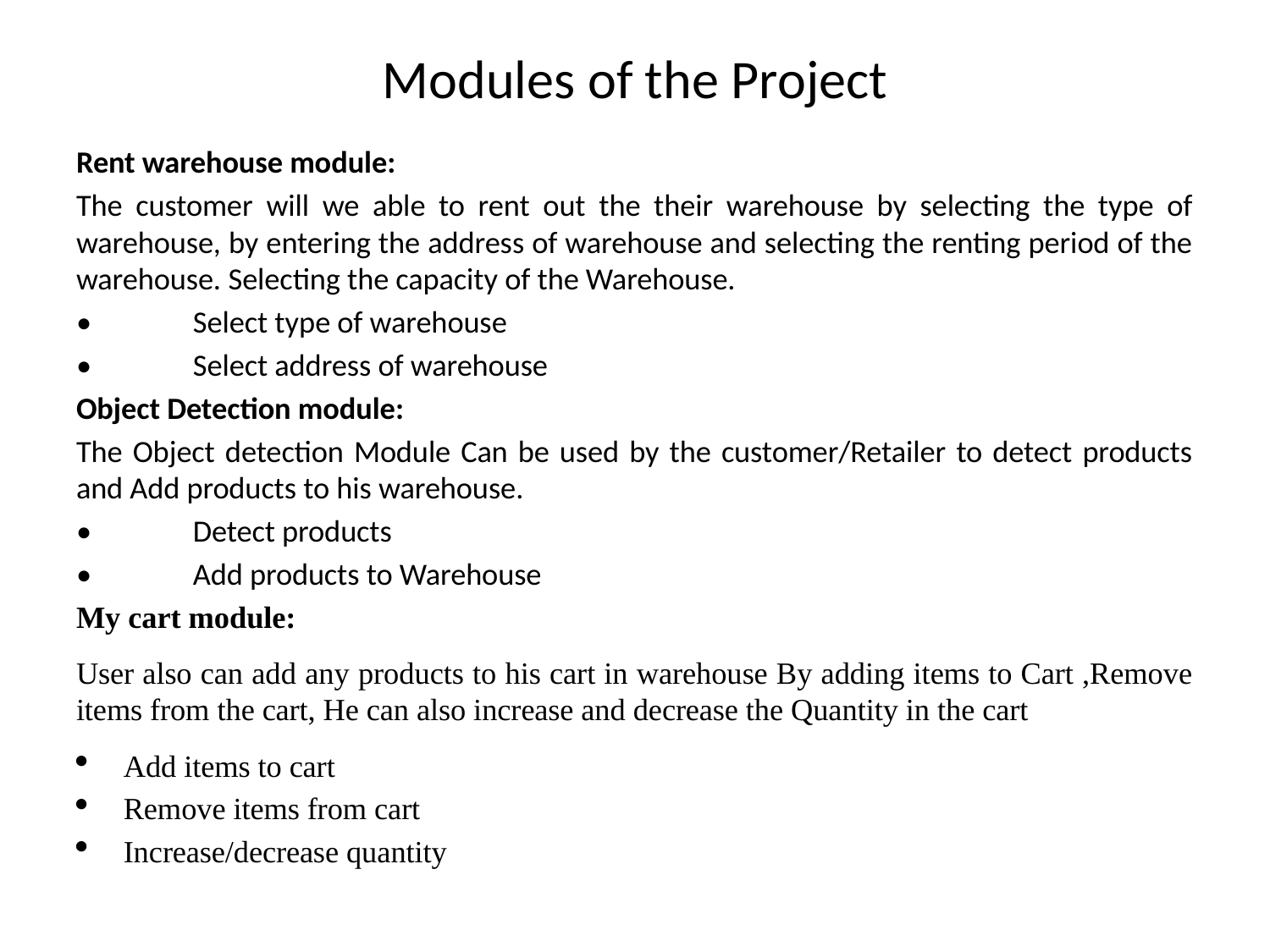

# Modules of the Project
Rent warehouse module:
The customer will we able to rent out the their warehouse by selecting the type of warehouse, by entering the address of warehouse and selecting the renting period of the warehouse. Selecting the capacity of the Warehouse.
•	Select type of warehouse
•	Select address of warehouse
Object Detection module:
The Object detection Module Can be used by the customer/Retailer to detect products and Add products to his warehouse.
•	Detect products
•	Add products to Warehouse
My cart module:
User also can add any products to his cart in warehouse By adding items to Cart ,Remove items from the cart, He can also increase and decrease the Quantity in the cart
Add items to cart
Remove items from cart
Increase/decrease quantity